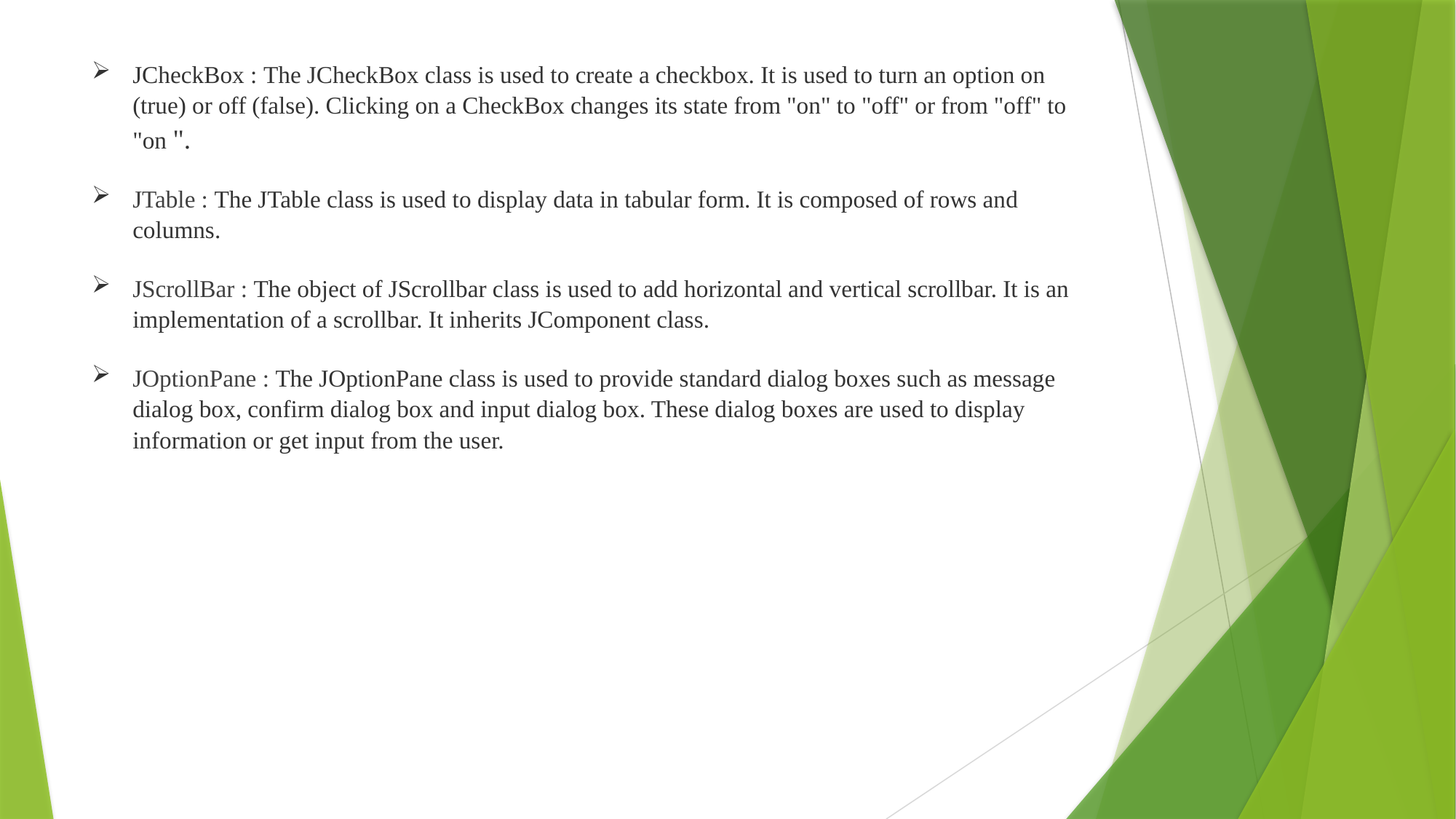

JCheckBox : The JCheckBox class is used to create a checkbox. It is used to turn an option on (true) or off (false). Clicking on a CheckBox changes its state from "on" to "off" or from "off" to "on ".
JTable : The JTable class is used to display data in tabular form. It is composed of rows and columns.
JScrollBar : The object of JScrollbar class is used to add horizontal and vertical scrollbar. It is an implementation of a scrollbar. It inherits JComponent class.
JOptionPane : The JOptionPane class is used to provide standard dialog boxes such as message dialog box, confirm dialog box and input dialog box. These dialog boxes are used to display information or get input from the user.